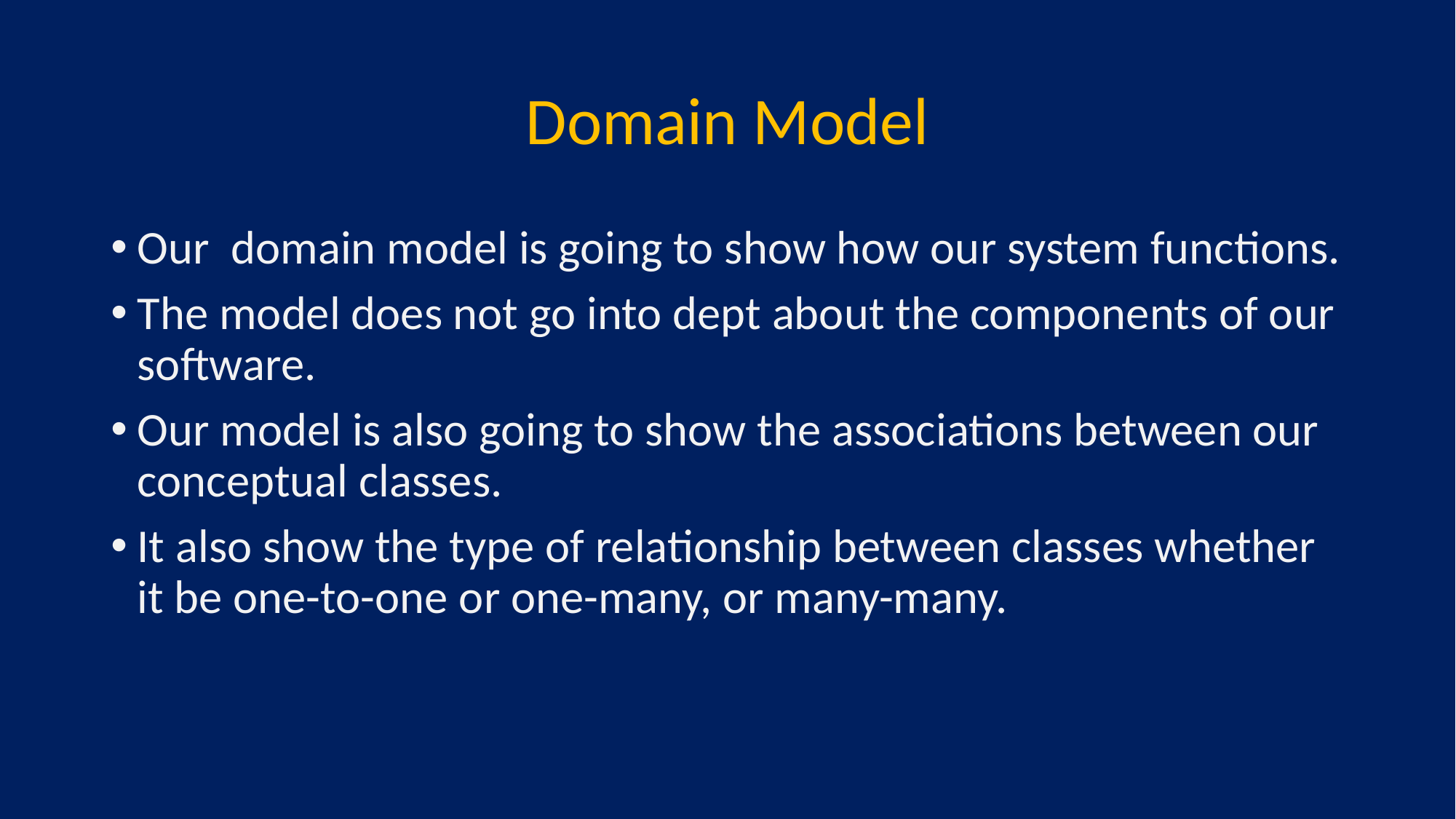

# Domain Model
Our  domain model is going to show how our system functions.
The model does not go into dept about the components of our software.
Our model is also going to show the associations between our conceptual classes.
It also show the type of relationship between classes whether it be one-to-one or one-many, or many-many.